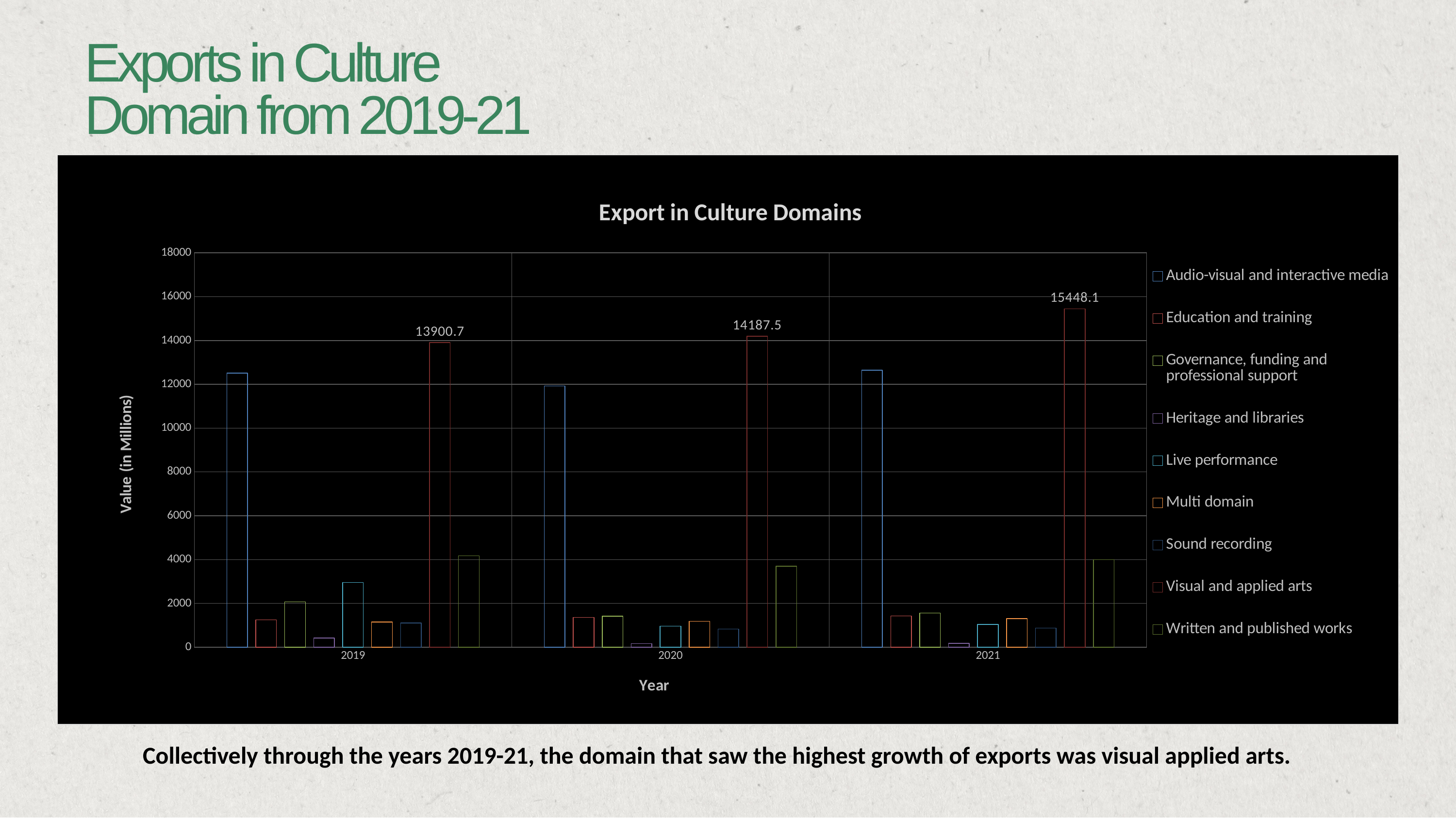

Exports in Culture Domain from 2019-21

### Chart: Export in Culture Domains

| Category |  |  |  |  |  |  |  |  |  |
|---|---|---|---|---|---|---|---|---|---|
| 2019 | 12515.2 | 1255.1000000000001 | 2075.1 | 420.3 | 2952.3999999999996 | 1146.2999999999997 | 1112.9 | 13900.7 | 4168.500000000002 |
| 2020 | 11921.900000000001 | 1357.0 | 1422.5000000000005 | 161.0 | 960.8000000000002 | 1179.6000000000004 | 827.5 | 14187.5 | 3696.3 |
| 2021 | 12643.599999999999 | 1426.5 | 1564.1000000000001 | 177.99999999999994 | 1044.8000000000002 | 1303.3000000000002 | 876.1000000000001 | 15448.099999999999 | 3993.8 |
Collectively through the years 2019-21, the domain that saw the highest growth of exports was visual applied arts.